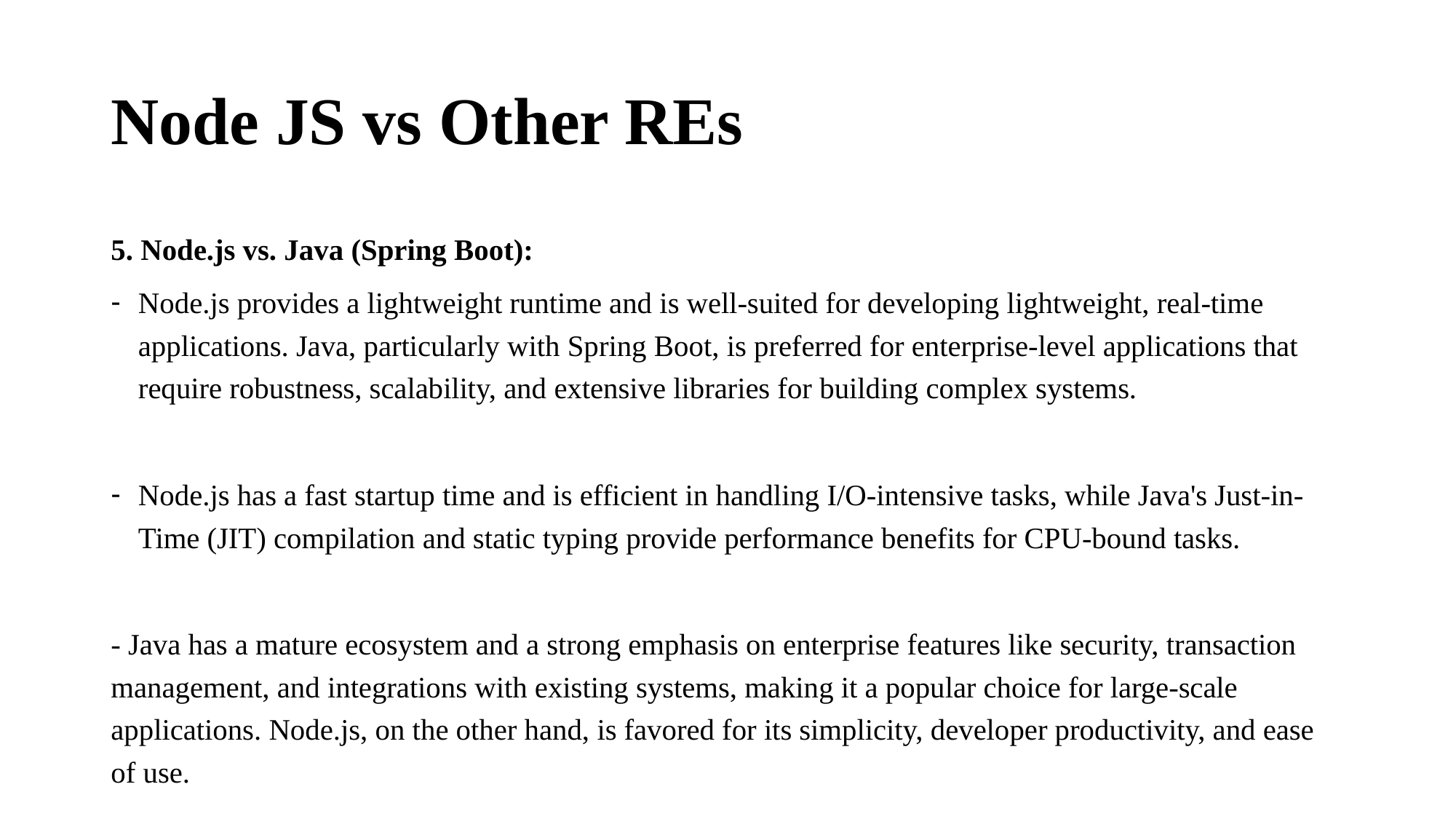

# Node JS vs Other REs
5. Node.js vs. Java (Spring Boot):
Node.js provides a lightweight runtime and is well-suited for developing lightweight, real-time applications. Java, particularly with Spring Boot, is preferred for enterprise-level applications that require robustness, scalability, and extensive libraries for building complex systems.

Node.js has a fast startup time and is efficient in handling I/O-intensive tasks, while Java's Just-in-Time (JIT) compilation and static typing provide performance benefits for CPU-bound tasks.

- Java has a mature ecosystem and a strong emphasis on enterprise features like security, transaction management, and integrations with existing systems, making it a popular choice for large-scale applications. Node.js, on the other hand, is favored for its simplicity, developer productivity, and ease of use.